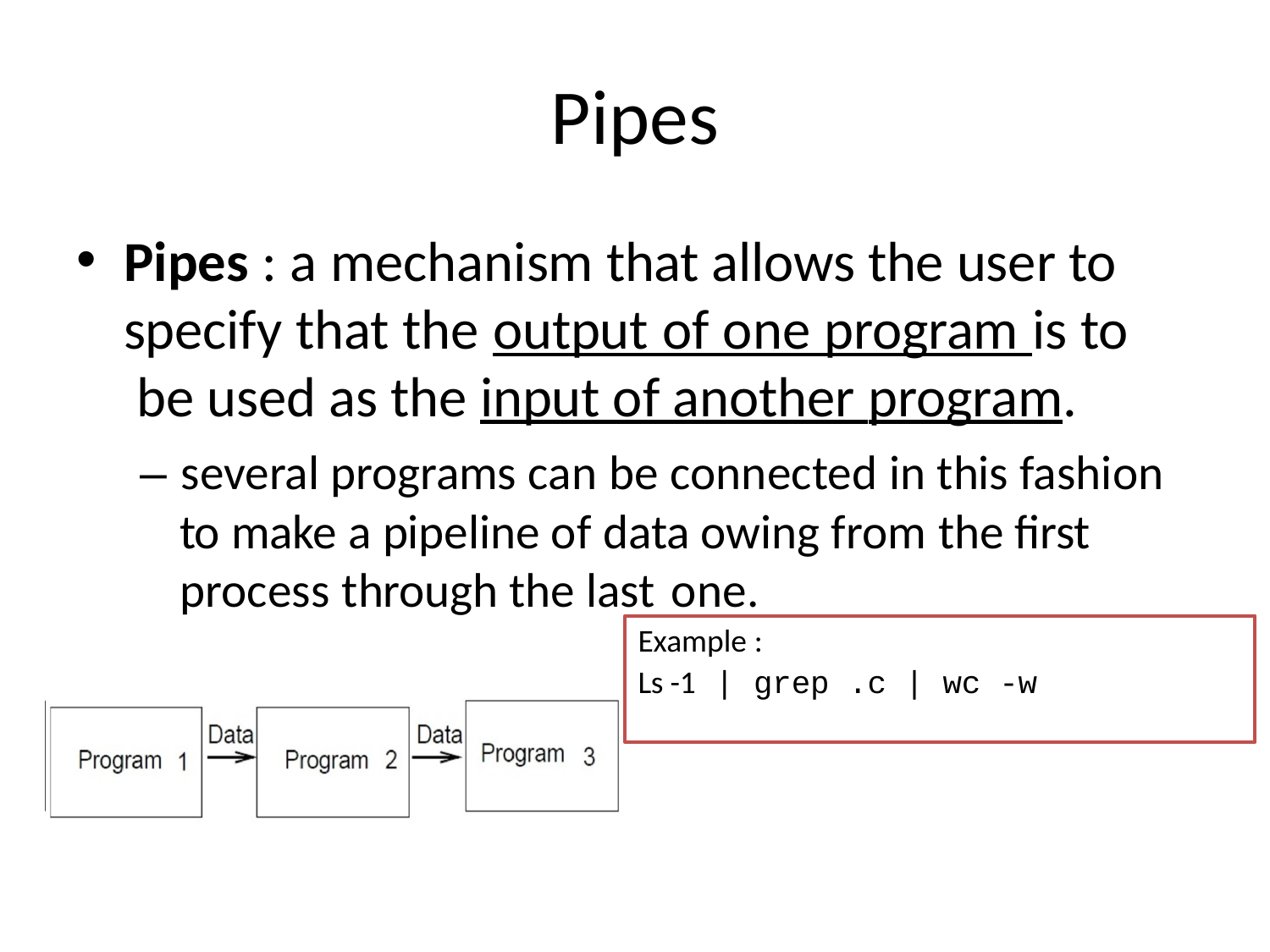

# Pipes
Pipes : a mechanism that allows the user to  specify that the output of one program is to  be used as the input of another program.
– several programs can be connected in this fashion  to make a pipeline of data owing from the first  process through the last one.

Example :
Ls -1 | grep .c | wc -w

35